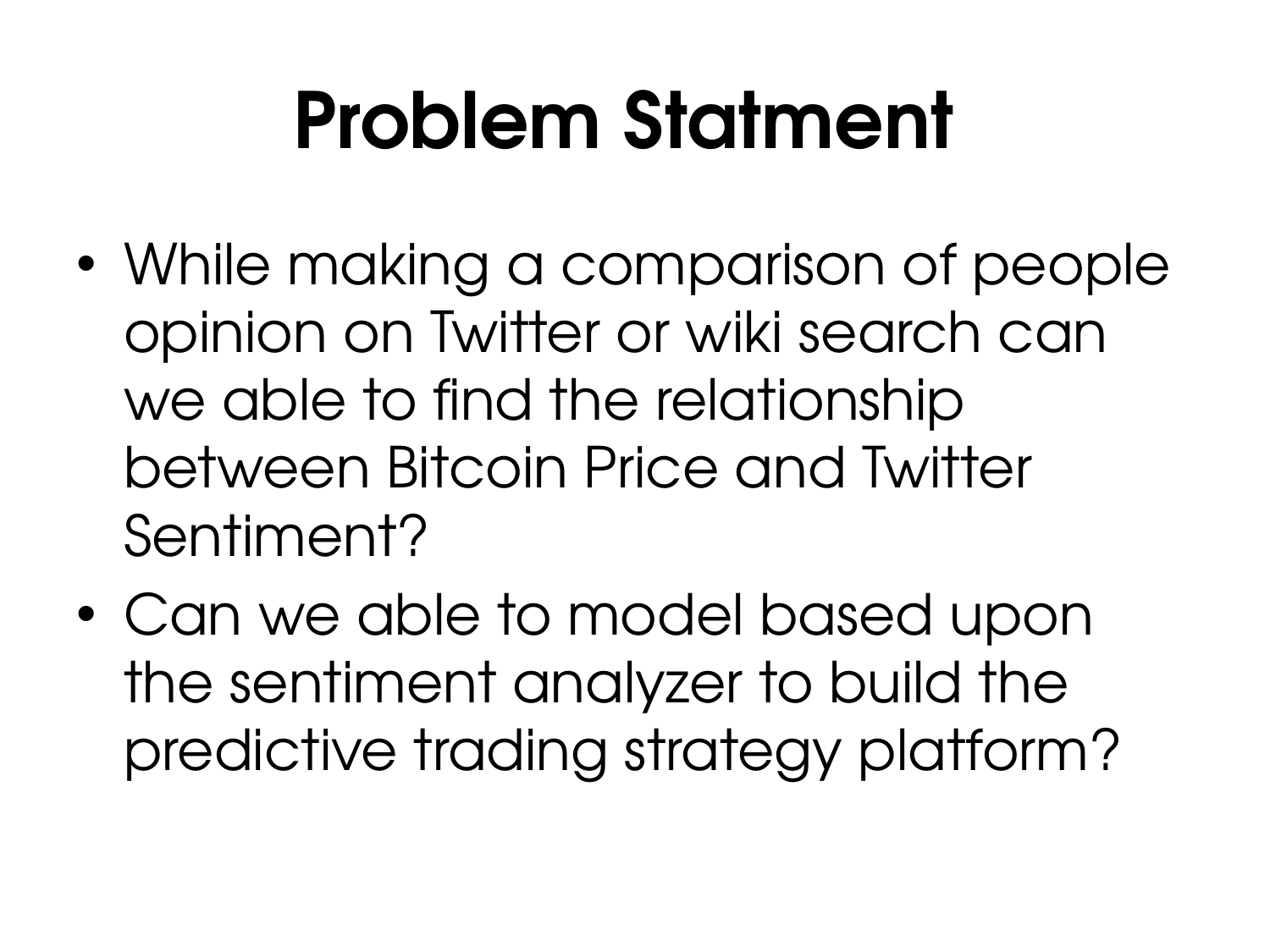

# Problem Statment
While making a comparison of people opinion on Twitter or wiki search can we able to find the relationship between Bitcoin Price and Twitter Sentiment?
Can we able to model based upon the sentiment analyzer to build the predictive trading strategy platform?